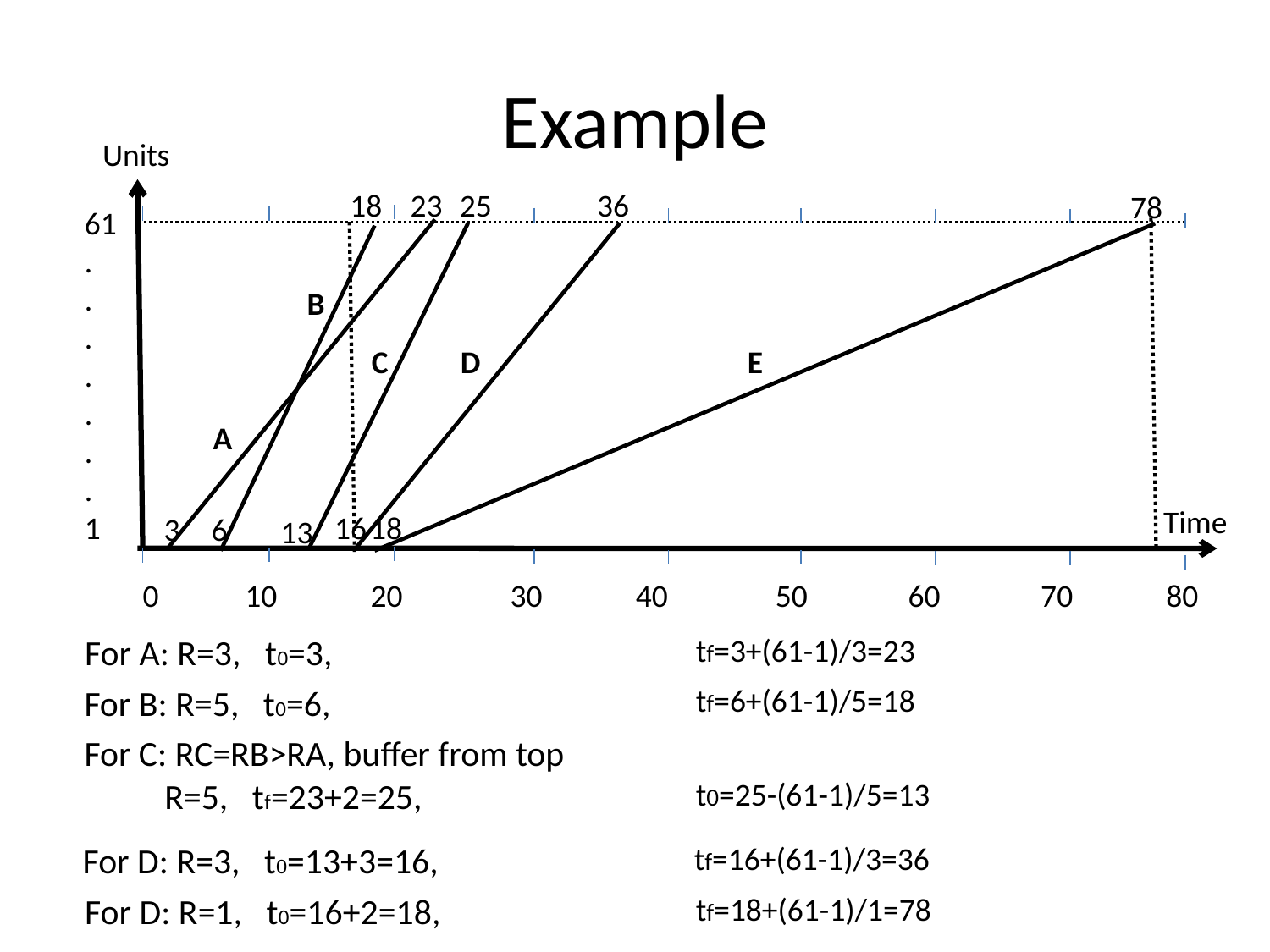

# Example
Units
18
23
25
36
78
61
.
.
.
.
.
.
.
1
B
C
D
E
A
Time
16
18
6
3
13
0            10             20               30             40               50              60              70             80
For A: R=3,   t0=3,
tf=3+(61-1)/3=23
For B: R=5,   t0=6,
tf=6+(61-1)/5=18
For C: RC=RB>RA, buffer from top
           R=5,   tf=23+2=25,
t0=25-(61-1)/5=13
For D: R=3,   t0=13+3=16,
tf=16+(61-1)/3=36
For D: R=1,   t0=16+2=18,
tf=18+(61-1)/1=78